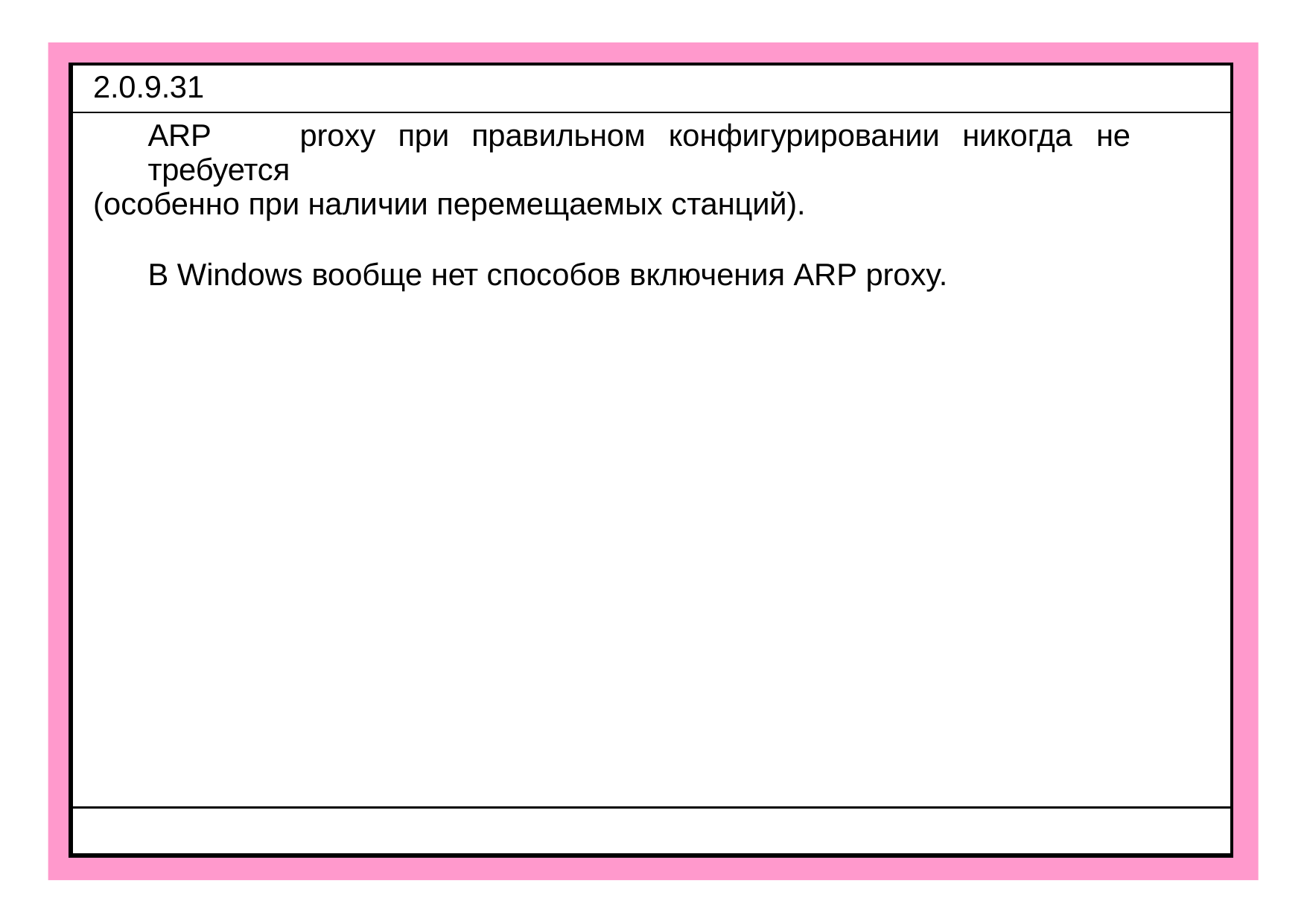

| 2.0.9.31 |
| --- |
| ARP proxy при правильном конфигурировании никогда не требуется (особенно при наличии перемещаемых станций). В Windows вообще нет способов включения ARP proxy. |
|  |